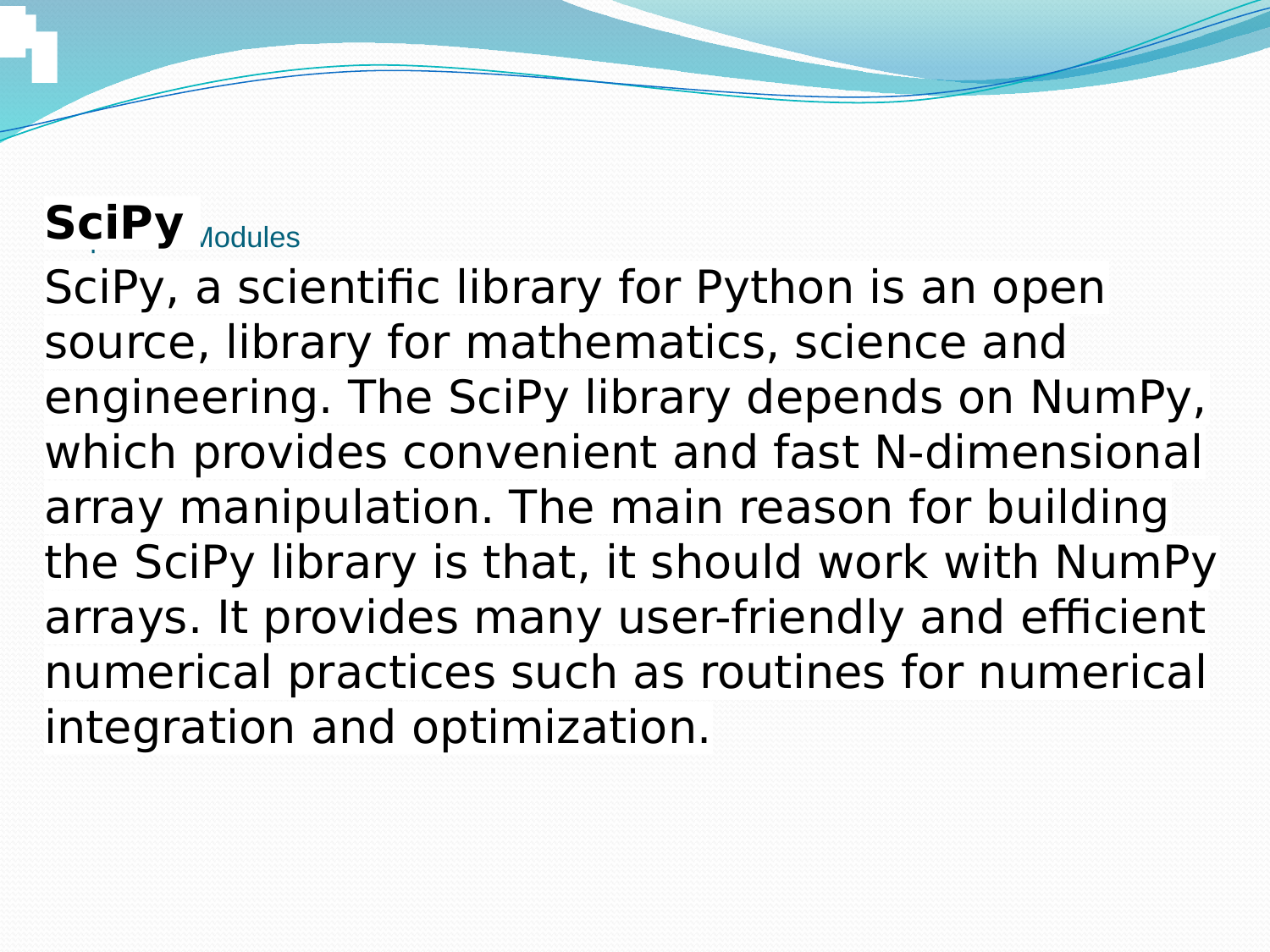

#

SciPy
SciPy, a scientific library for Python is an open source, library for mathematics, science and engineering. The SciPy library depends on NumPy, which provides convenient and fast N-dimensional array manipulation. The main reason for building the SciPy library is that, it should work with NumPy arrays. It provides many user-friendly and efficient numerical practices such as routines for numerical integration and optimization.

# Important Modules